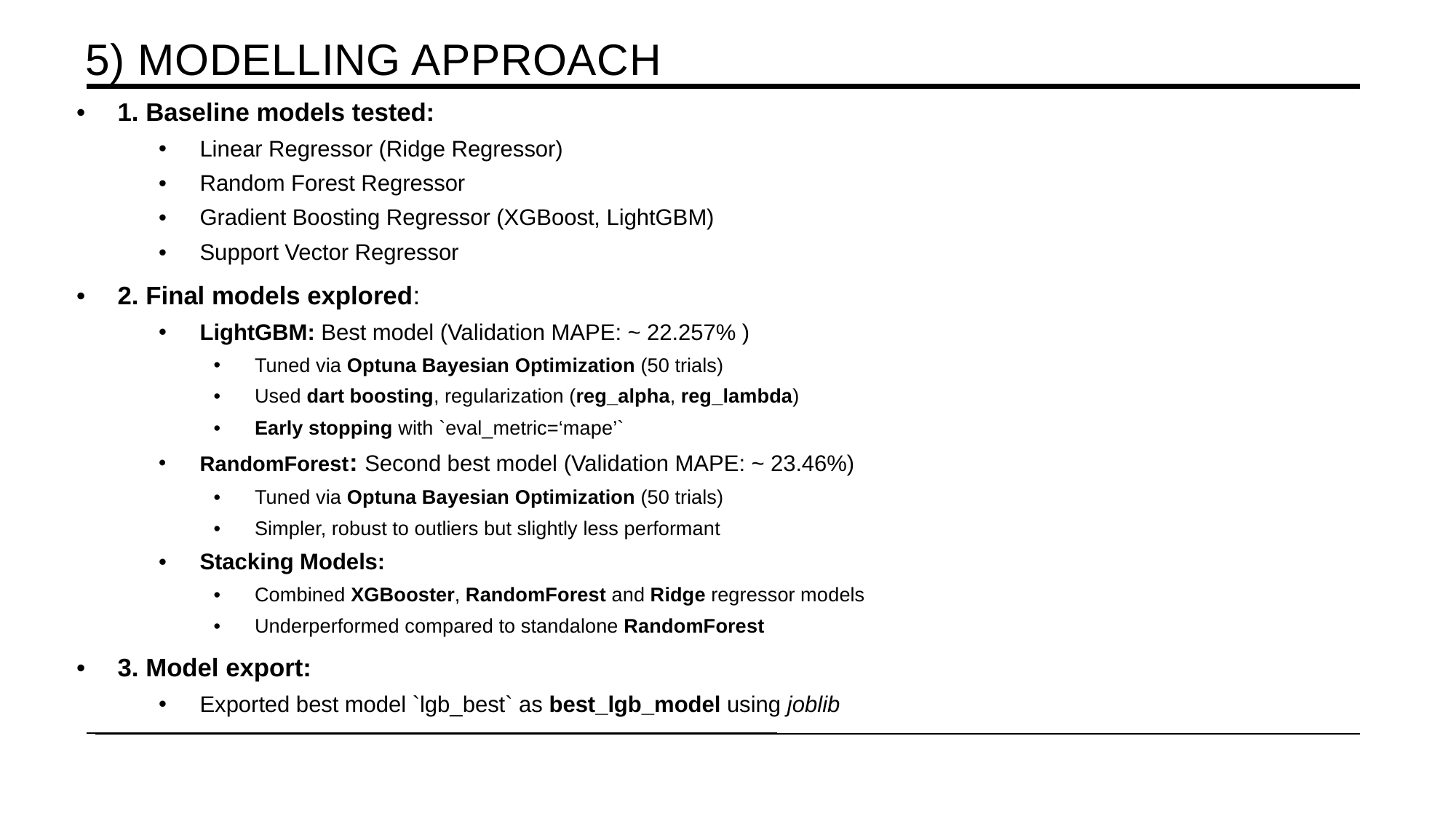

# 5) Modelling approach
1. Baseline models tested:
Linear Regressor (Ridge Regressor)
Random Forest Regressor
Gradient Boosting Regressor (XGBoost, LightGBM)
Support Vector Regressor
2. Final models explored:
LightGBM: Best model (Validation MAPE: ~ 22.257% )
Tuned via Optuna Bayesian Optimization (50 trials)
Used dart boosting, regularization (reg_alpha, reg_lambda)
Early stopping with `eval_metric=‘mape’`
RandomForest: Second best model (Validation MAPE: ~ 23.46%)
Tuned via Optuna Bayesian Optimization (50 trials)
Simpler, robust to outliers but slightly less performant
Stacking Models:
Combined XGBooster, RandomForest and Ridge regressor models
Underperformed compared to standalone RandomForest
3. Model export:
Exported best model `lgb_best` as best_lgb_model using joblib